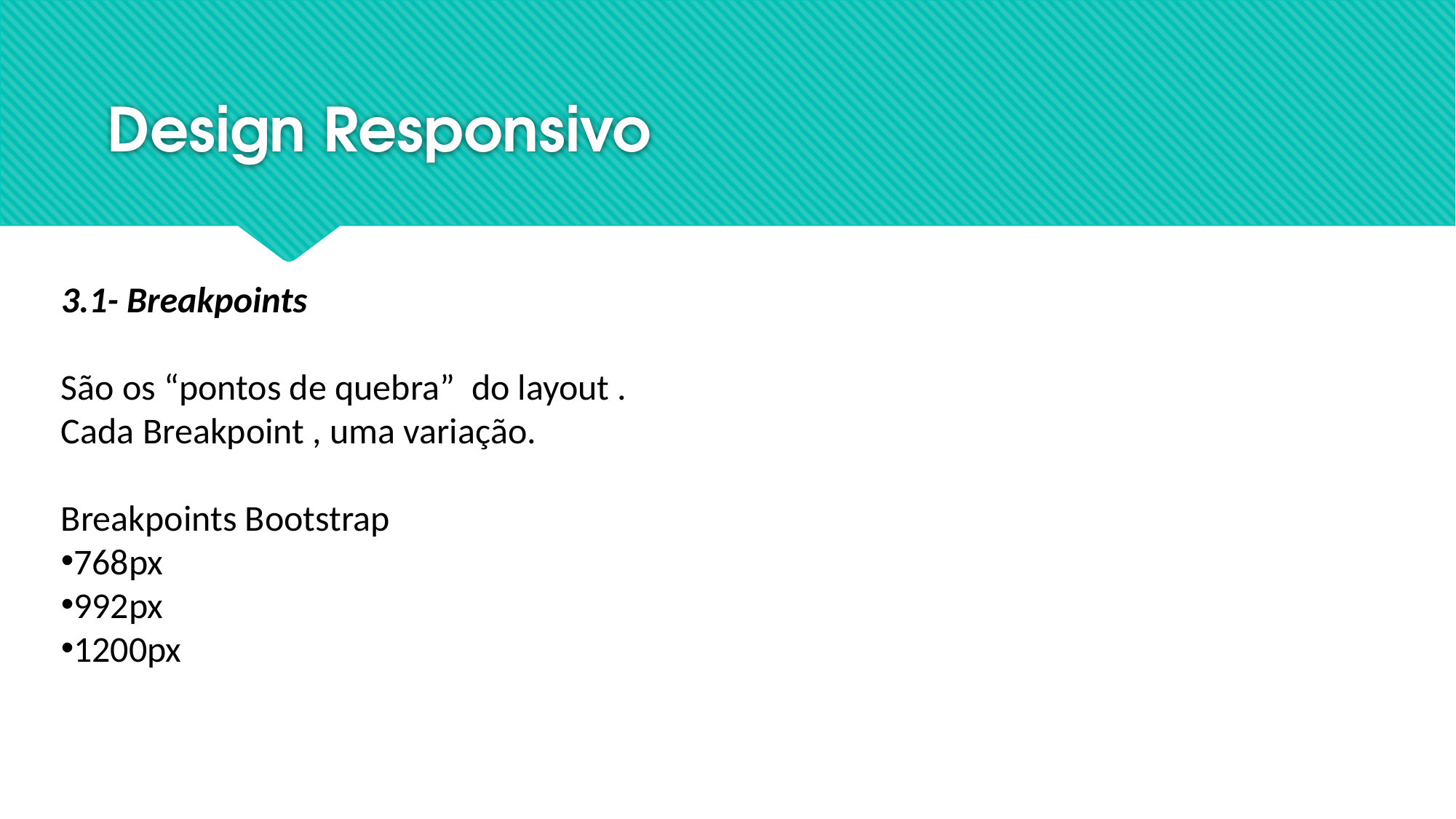

# Design Responsivo
3.1- Breakpoints

São os “pontos de quebra”  do layout .
Cada Breakpoint , uma variação.

Breakpoints Bootstrap
768px
992px
1200px